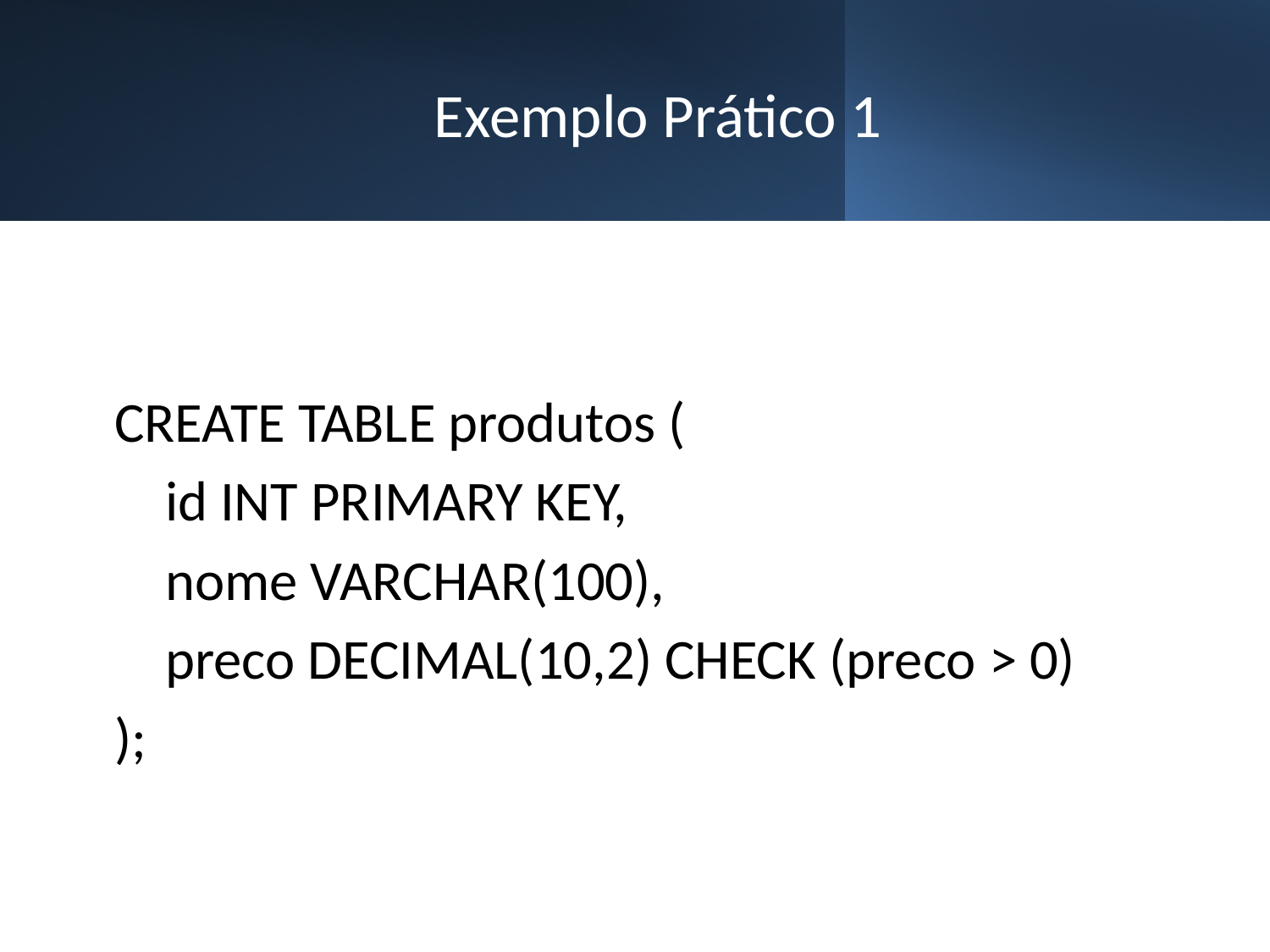

# Exemplo Prático 1
CREATE TABLE produtos (
    id INT PRIMARY KEY,
    nome VARCHAR(100),
    preco DECIMAL(10,2) CHECK (preco > 0)
);